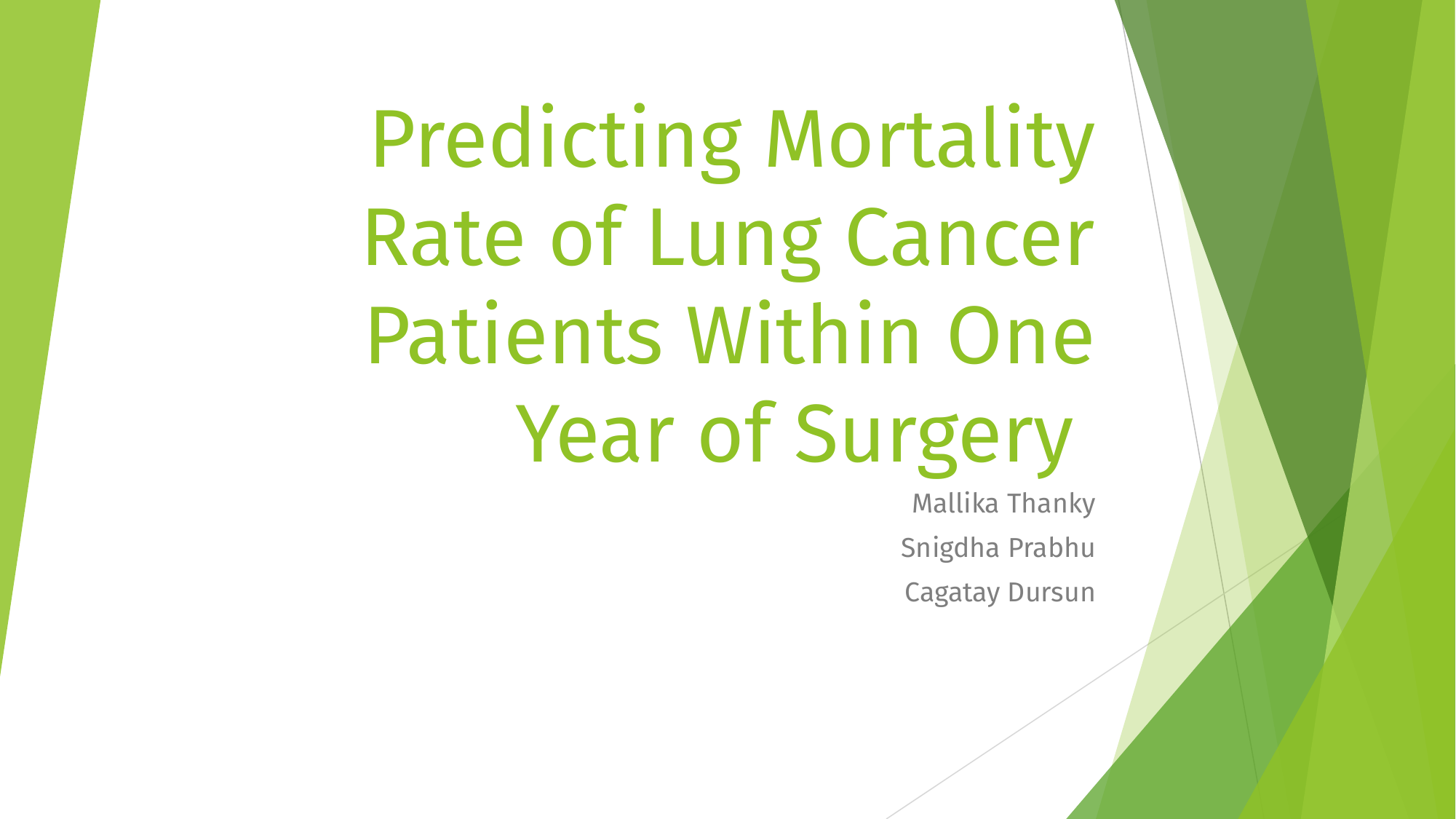

# Predicting Mortality Rate of Lung Cancer Patients Within One Year of Surgery
Mallika Thanky
Snigdha Prabhu
Cagatay Dursun